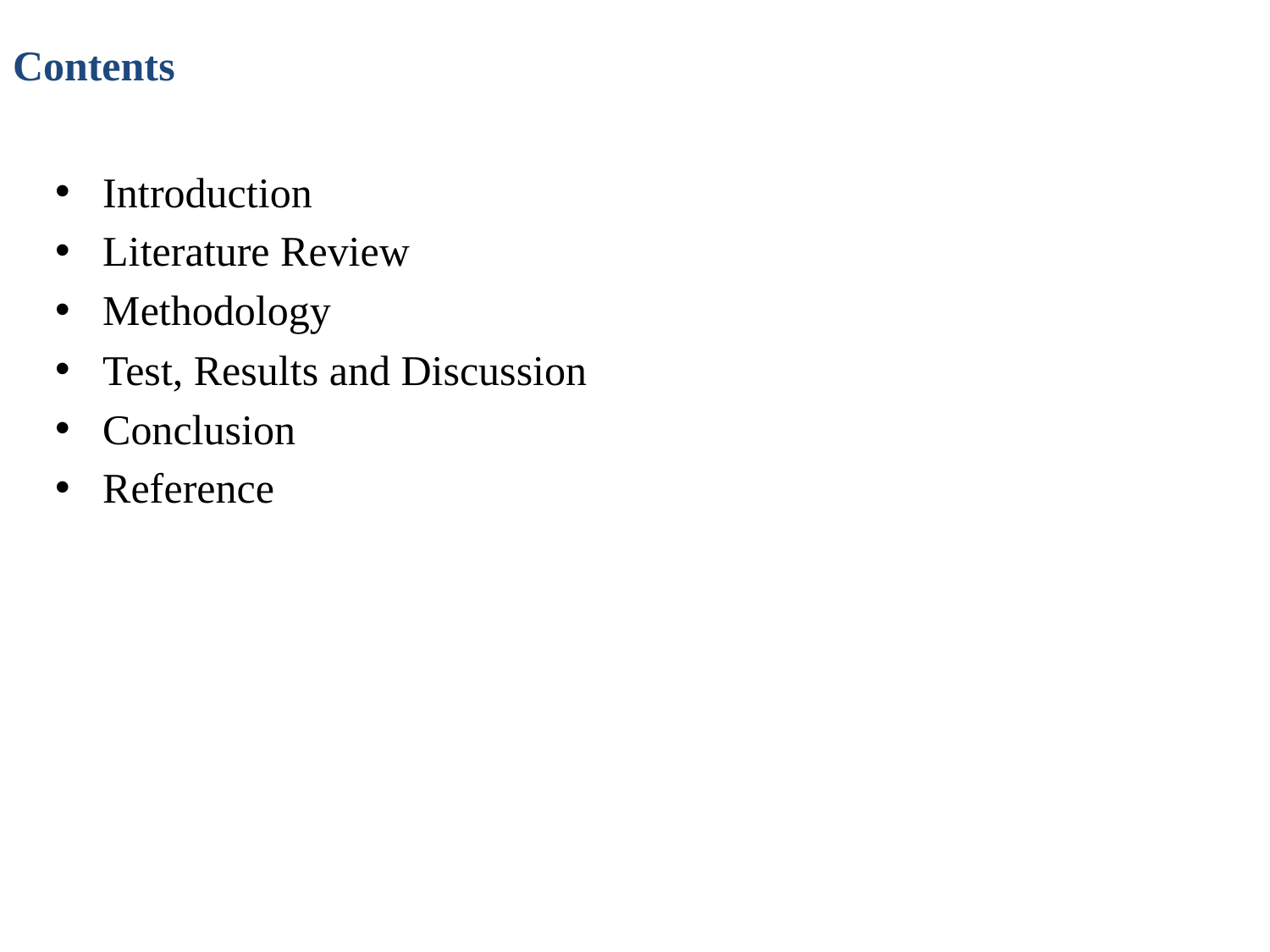

# Contents
Introduction
Literature Review
Methodology
Test, Results and Discussion
Conclusion
Reference